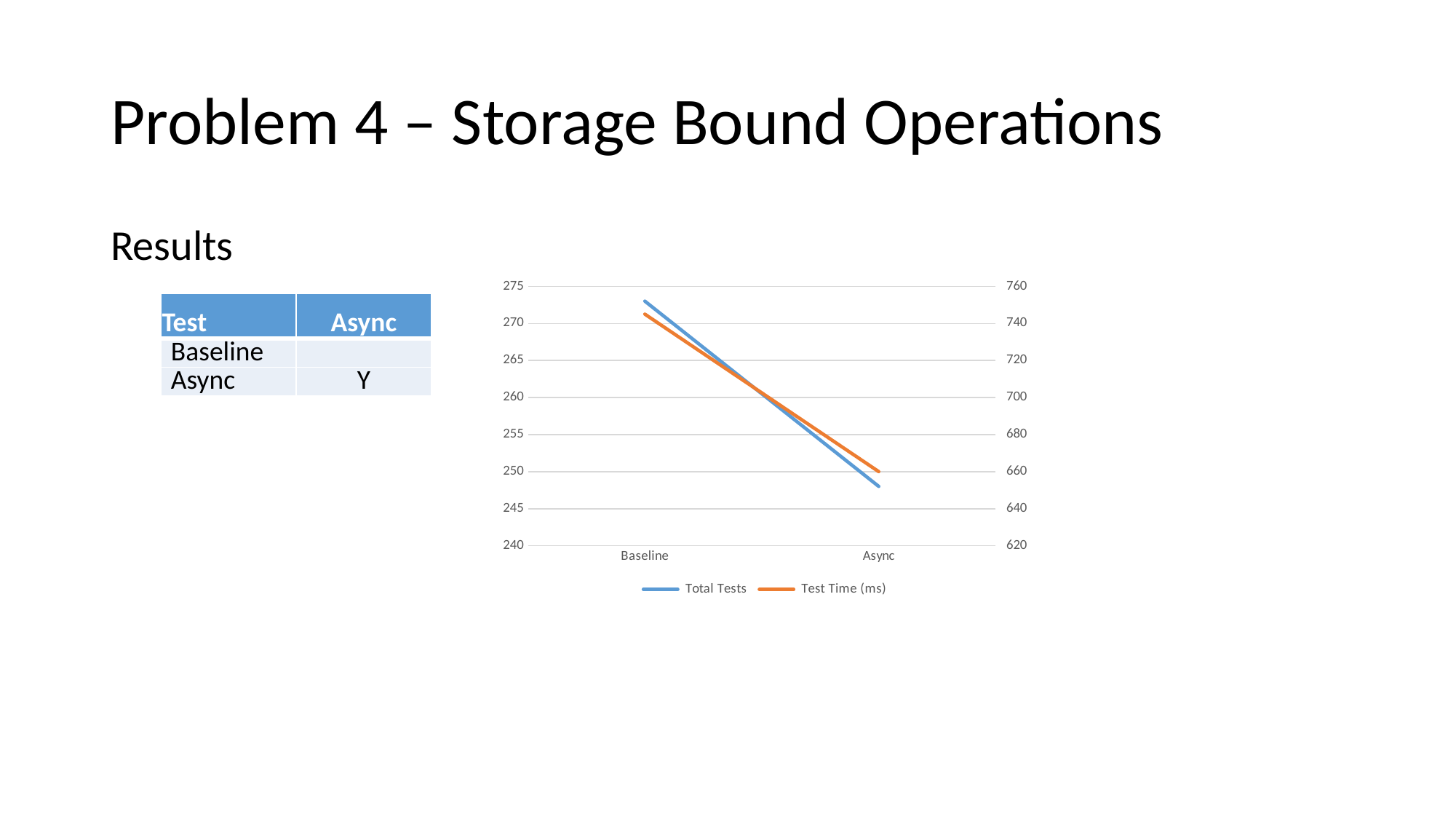

# Problem 4 – Storage Bound Operations
Results

### Chart

| Category |  Total Tests  |  Test Time (ms) |
|---|---|---|
| Baseline | 273.0 | 745.0 |
| Async | 248.0 | 660.0 |
| Test | Async |
| --- | --- |
| Baseline |  |
| Async | Y |